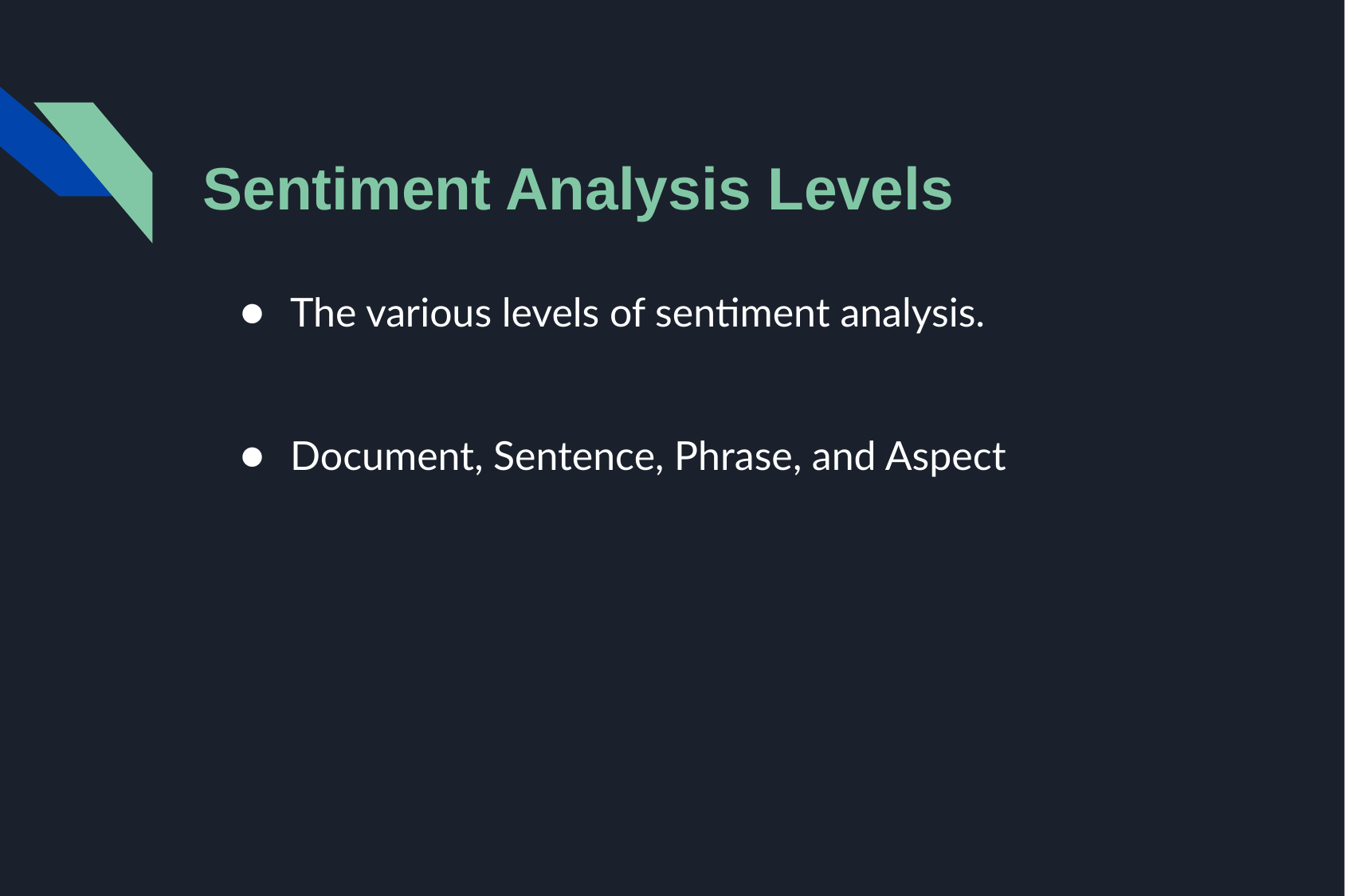

# Sentiment Analysis Levels
The various levels of sentiment analysis.

Document, Sentence, Phrase, and Aspect